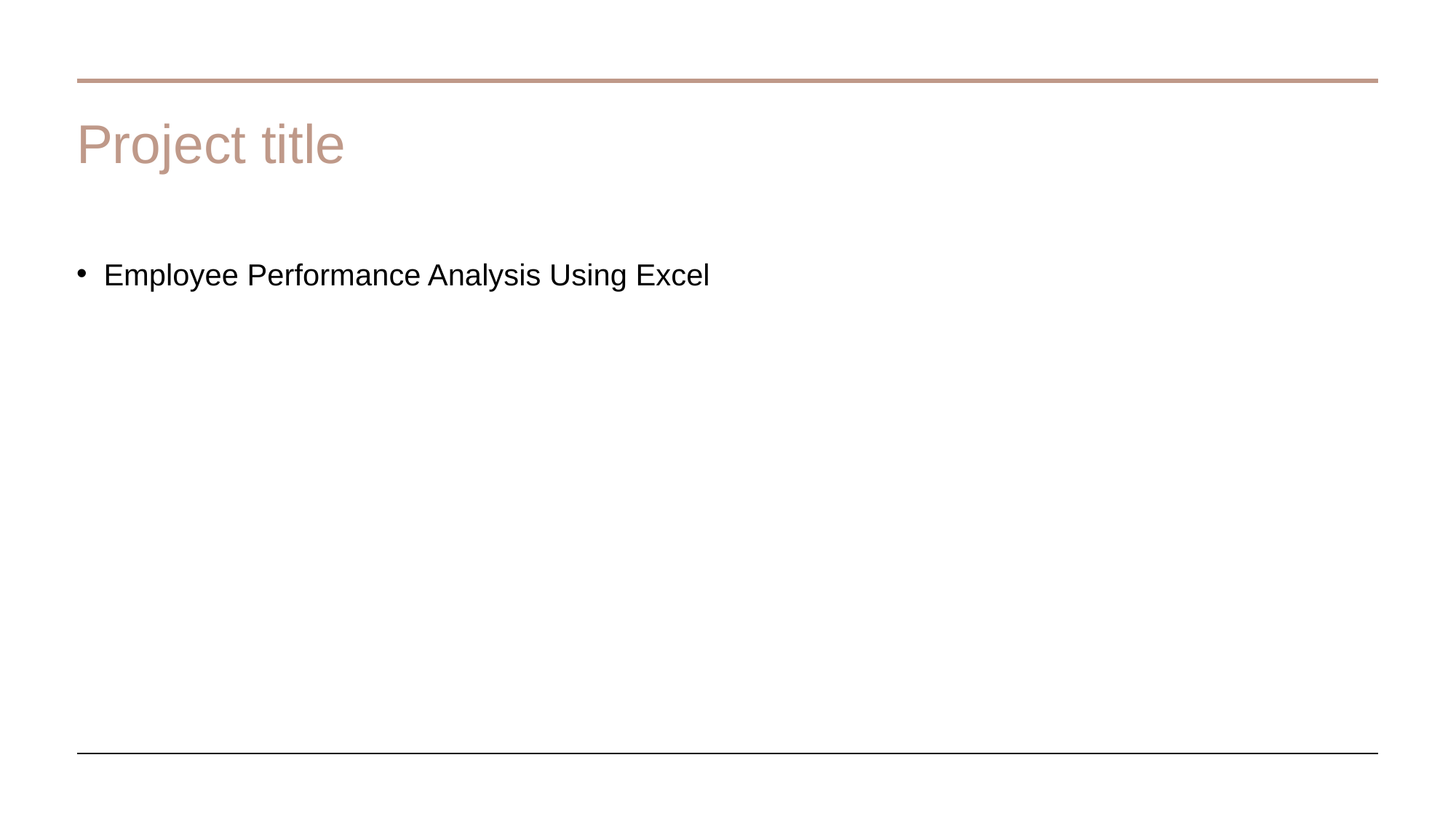

# Project title
Employee Performance Analysis Using Excel